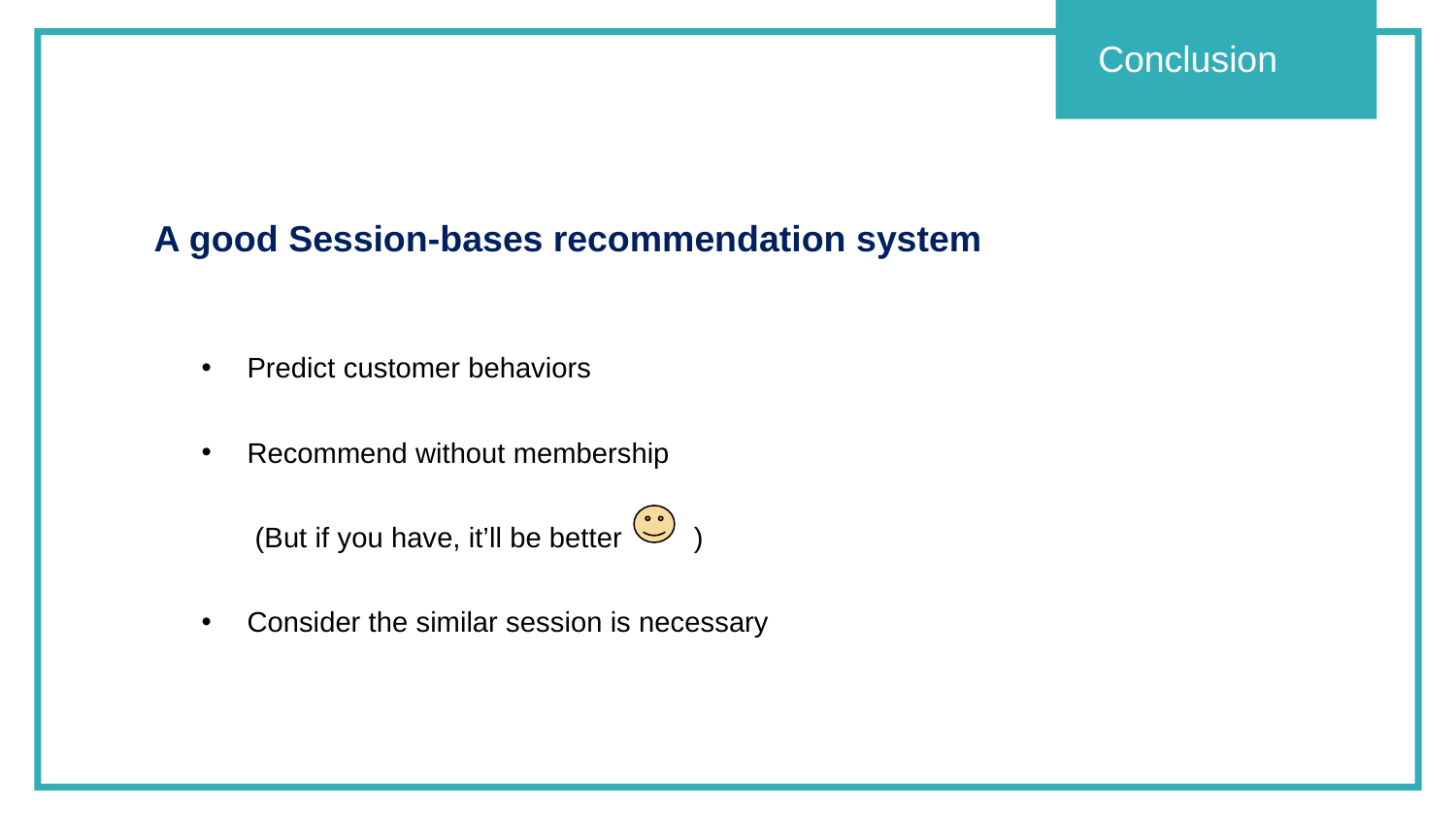

Conclusion
A good Session-bases recommendation system

Predict customer behaviors
Recommend without membership
 (But if you have, it’ll be better         )
Consider the similar session is necessary